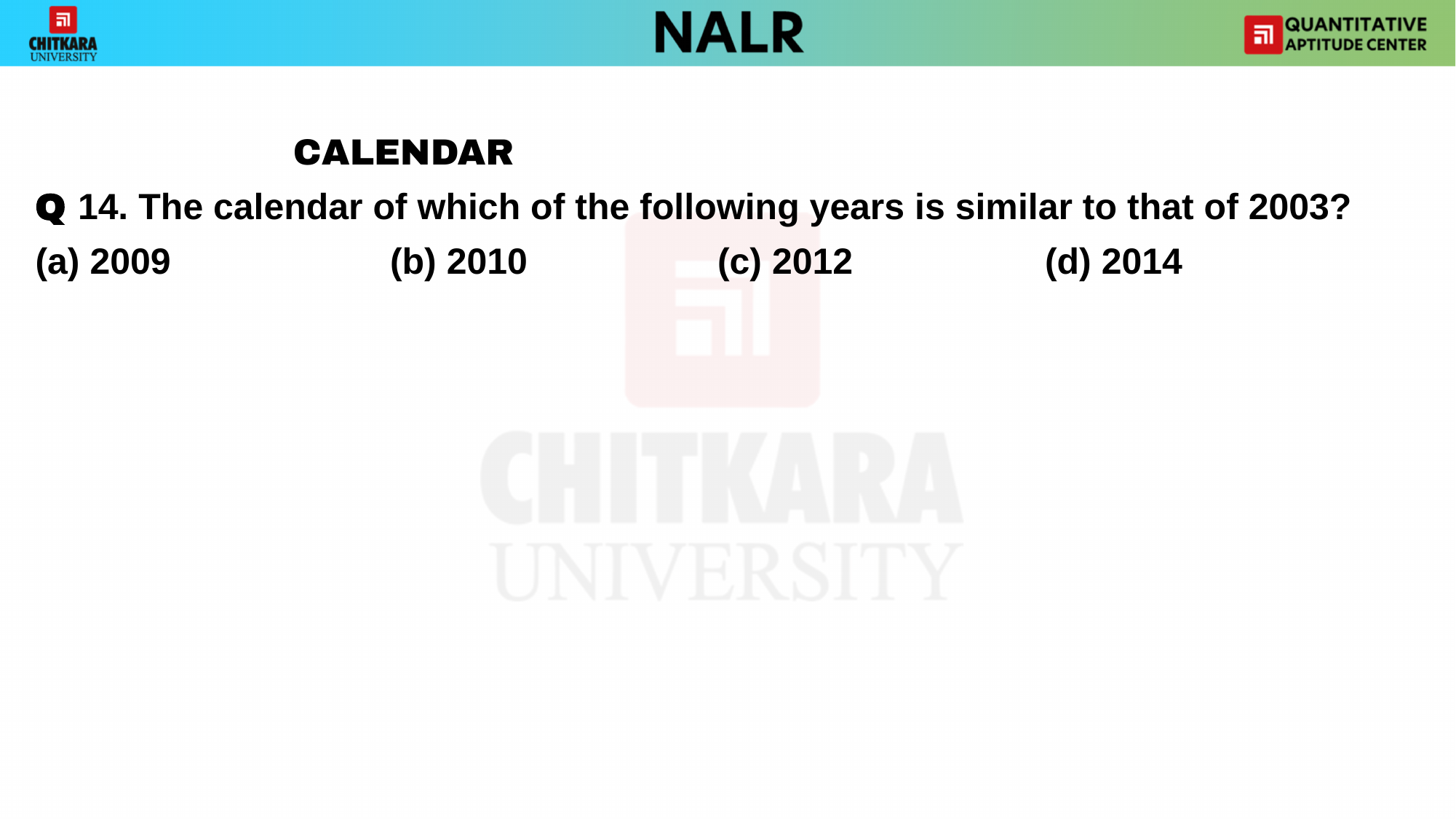

#
			 CALENDAR
Q 14. The calendar of which of the following years is similar to that of 2003?
(a) 2009 		(b) 2010 		(c) 2012 		(d) 2014